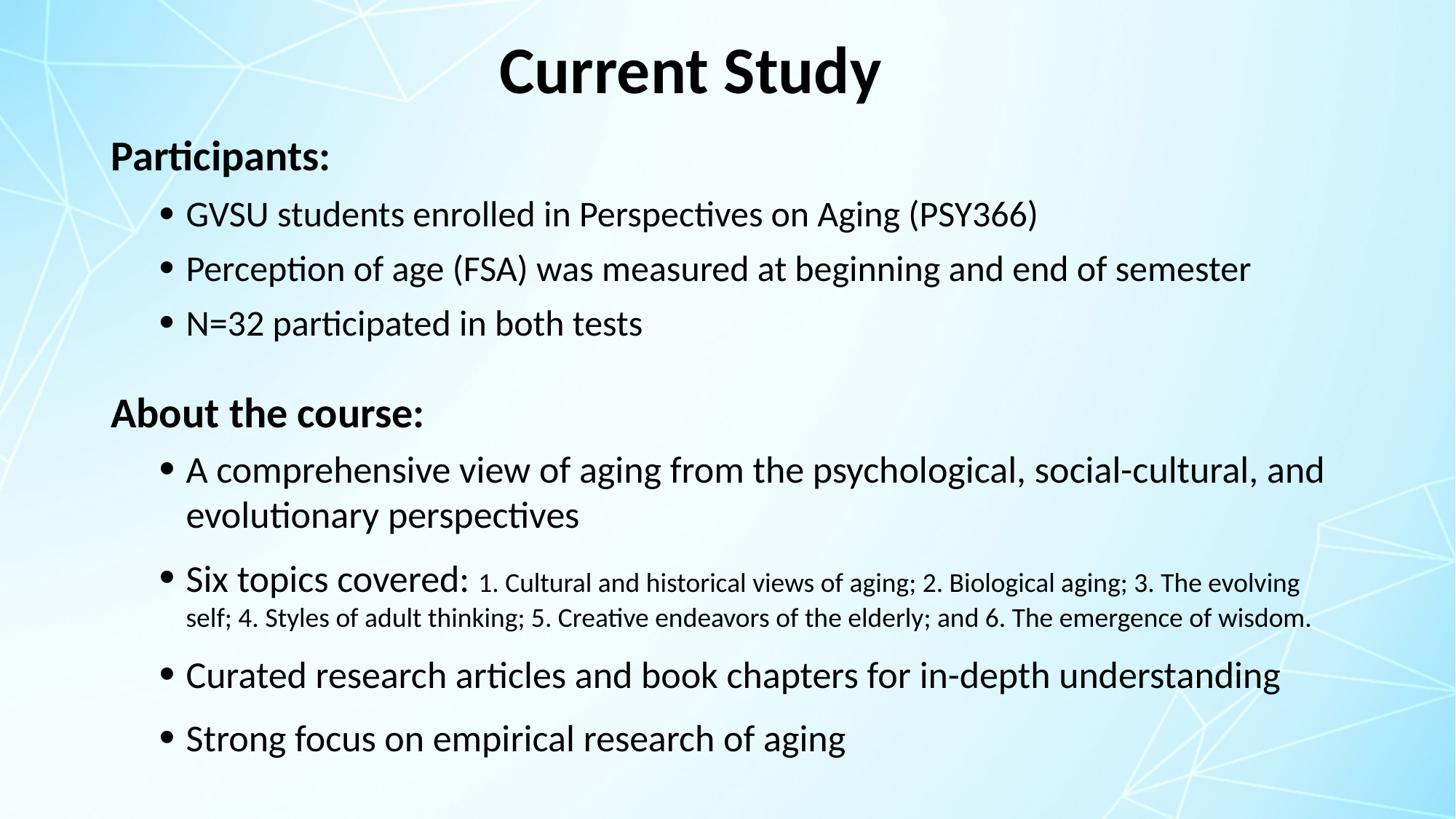

# Current Study
Participants:
GVSU students enrolled in Perspectives on Aging (PSY366)
Perception of age (FSA) was measured at beginning and end of semester
N=32 participated in both tests
About the course:
A comprehensive view of aging from the psychological, social-cultural, and evolutionary perspectives
Six topics covered: 1. Cultural and historical views of aging; 2. Biological aging; 3. The evolving self; 4. Styles of adult thinking; 5. Creative endeavors of the elderly; and 6. The emergence of wisdom.
Curated research articles and book chapters for in-depth understanding
Strong focus on empirical research of aging